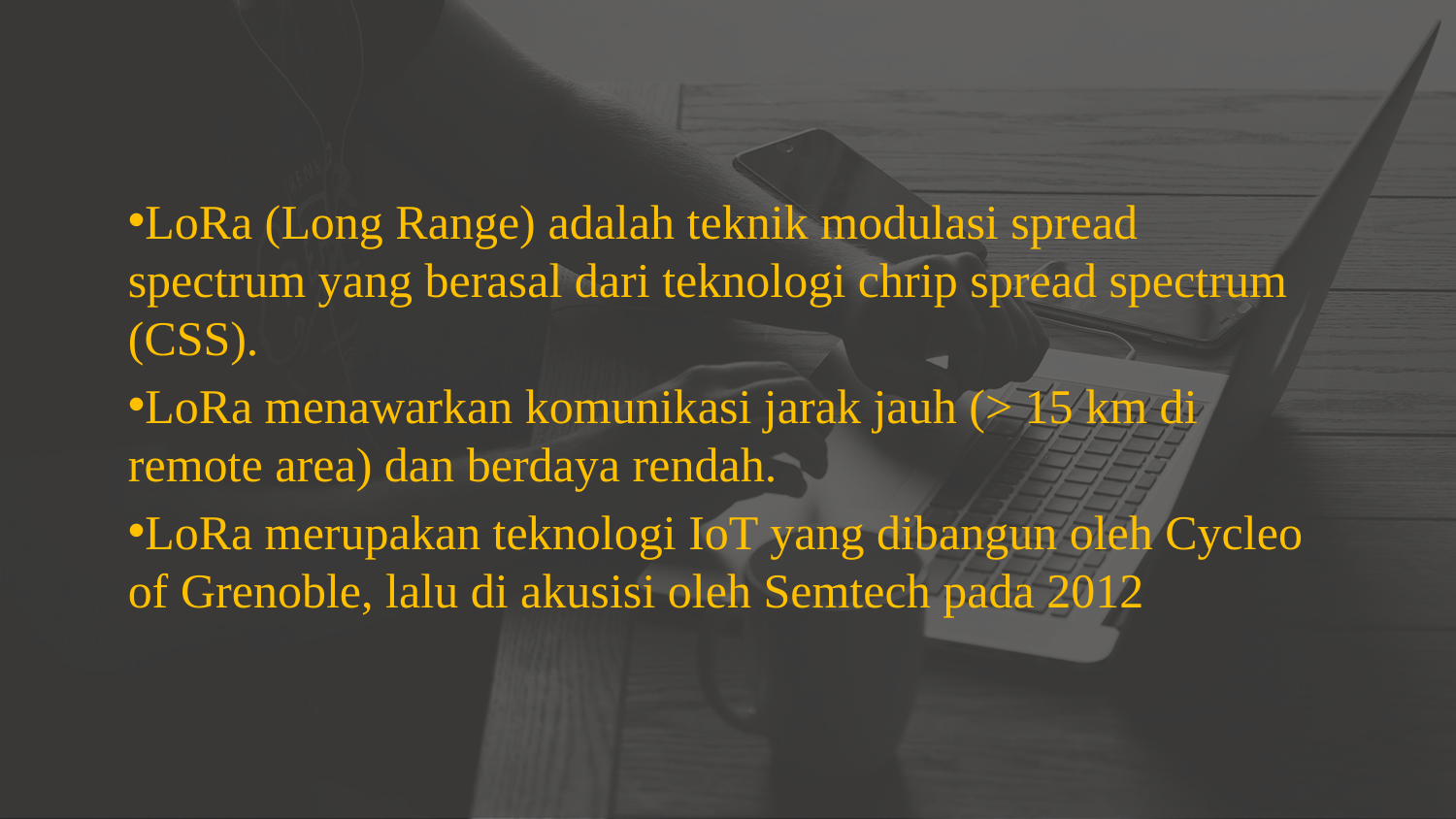

LoRa (Long Range) adalah teknik modulasi spread spectrum yang berasal dari teknologi chrip spread spectrum (CSS).
LoRa menawarkan komunikasi jarak jauh (> 15 km di remote area) dan berdaya rendah.
LoRa merupakan teknologi IoT yang dibangun oleh Cycleo of Grenoble, lalu di akusisi oleh Semtech pada 2012